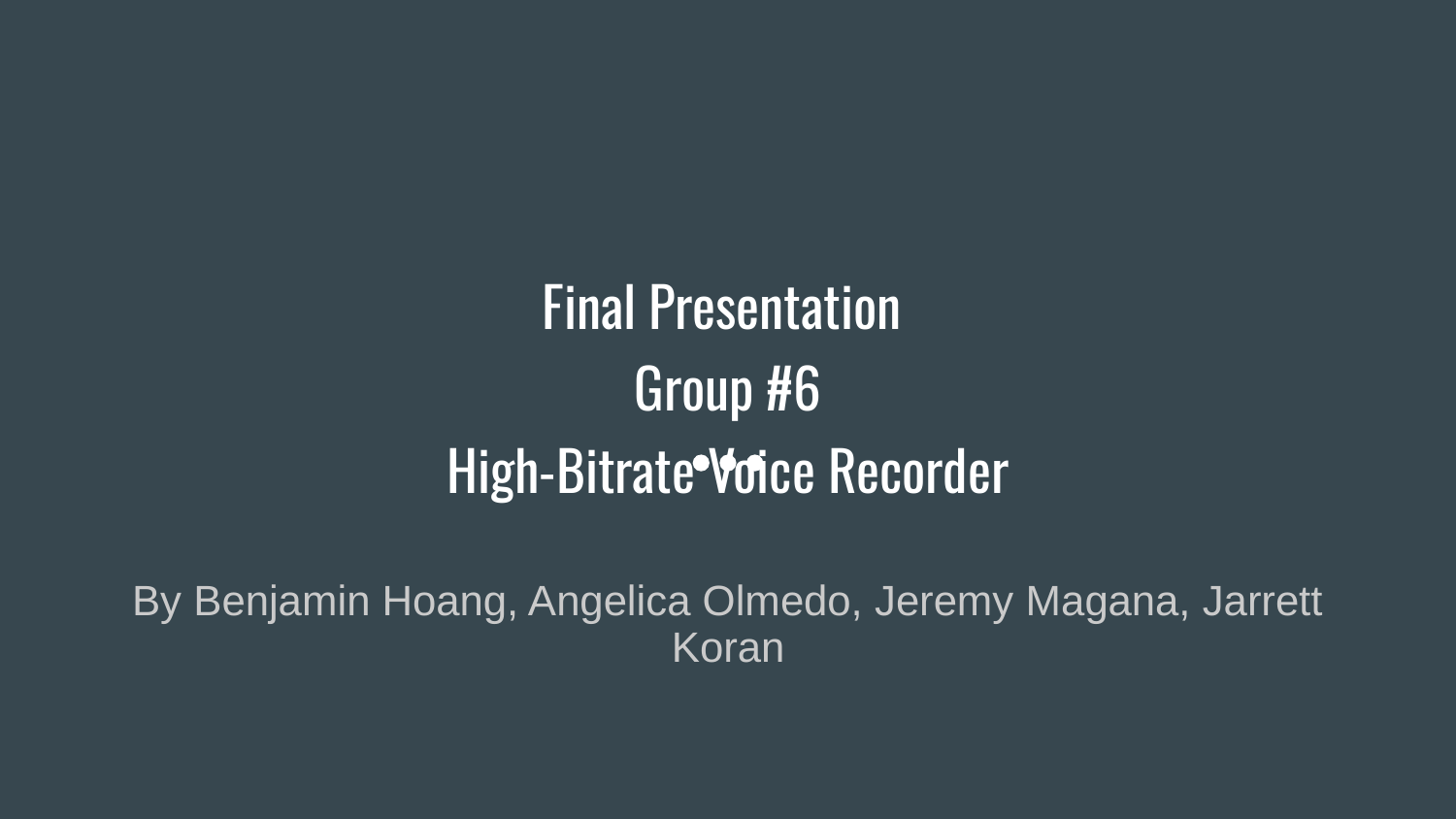

# Final Presentation
Group #6
High-Bitrate Voice Recorder

By Benjamin Hoang, Angelica Olmedo, Jeremy Magana, Jarrett Koran